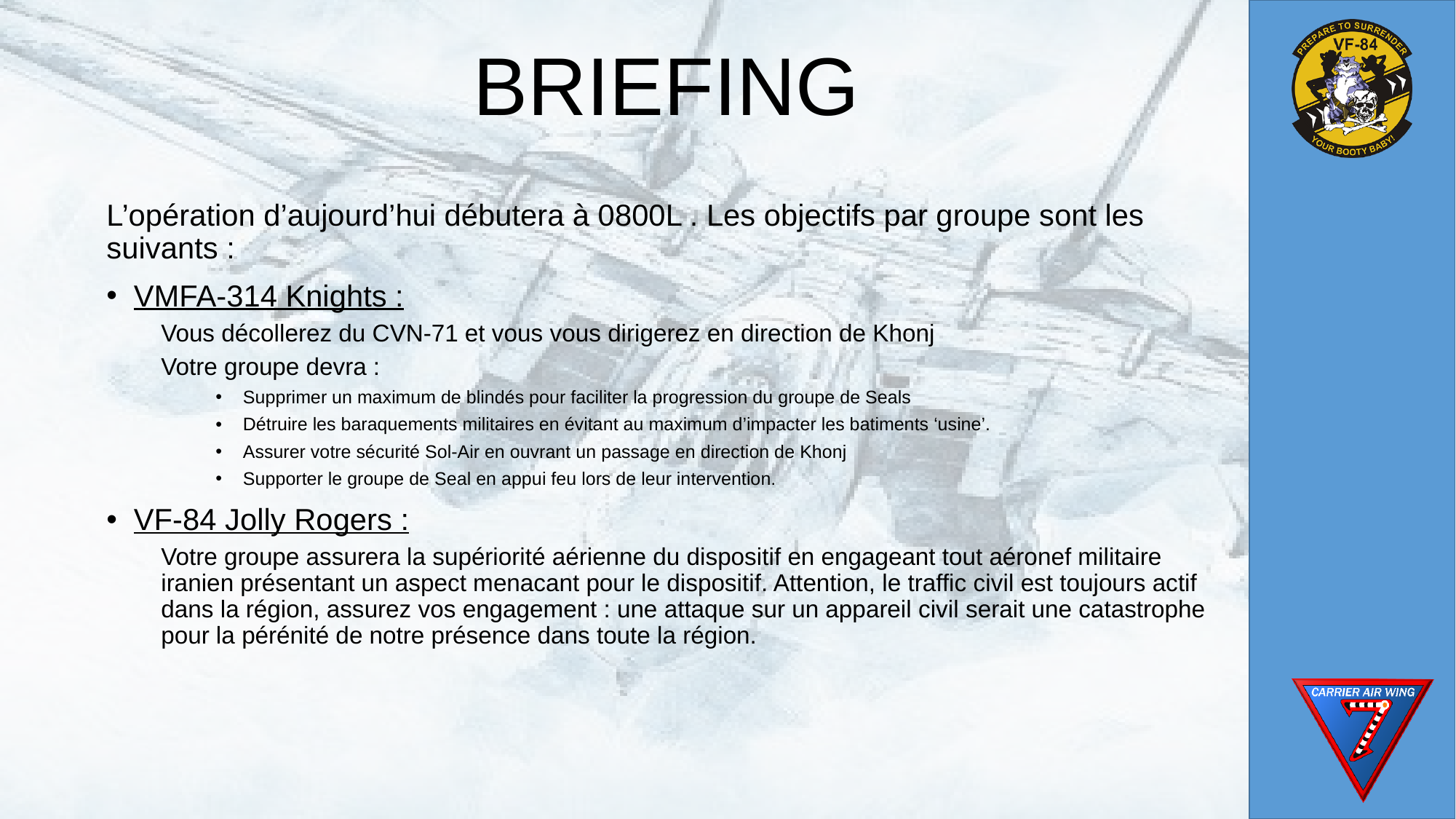

# BRIEFING
L’opération d’aujourd’hui débutera à 0800L . Les objectifs par groupe sont les suivants :
VMFA-314 Knights :
Vous décollerez du CVN-71 et vous vous dirigerez en direction de Khonj
Votre groupe devra :
Supprimer un maximum de blindés pour faciliter la progression du groupe de Seals
Détruire les baraquements militaires en évitant au maximum d’impacter les batiments ‘usine’.
Assurer votre sécurité Sol-Air en ouvrant un passage en direction de Khonj
Supporter le groupe de Seal en appui feu lors de leur intervention.
VF-84 Jolly Rogers :
Votre groupe assurera la supériorité aérienne du dispositif en engageant tout aéronef militaire iranien présentant un aspect menacant pour le dispositif. Attention, le traffic civil est toujours actif dans la région, assurez vos engagement : une attaque sur un appareil civil serait une catastrophe pour la pérénité de notre présence dans toute la région.